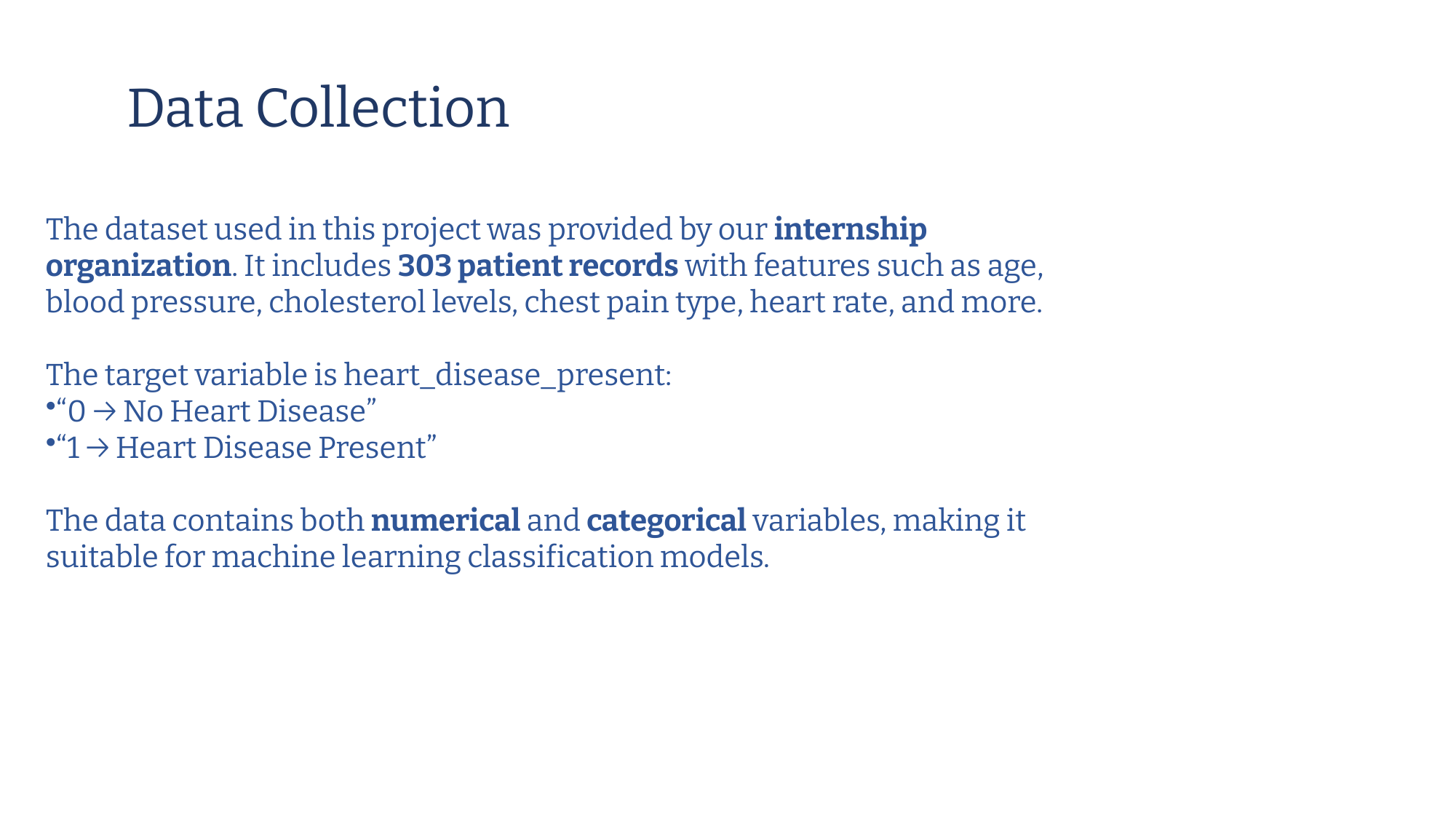

Data Collection
The dataset used in this project was provided by our internship organization. It includes 303 patient records with features such as age, blood pressure, cholesterol levels, chest pain type, heart rate, and more.

The target variable is heart_disease_present:
“0 → No Heart Disease”
“1 → Heart Disease Present”

The data contains both numerical and categorical variables, making it suitable for machine learning classification models.